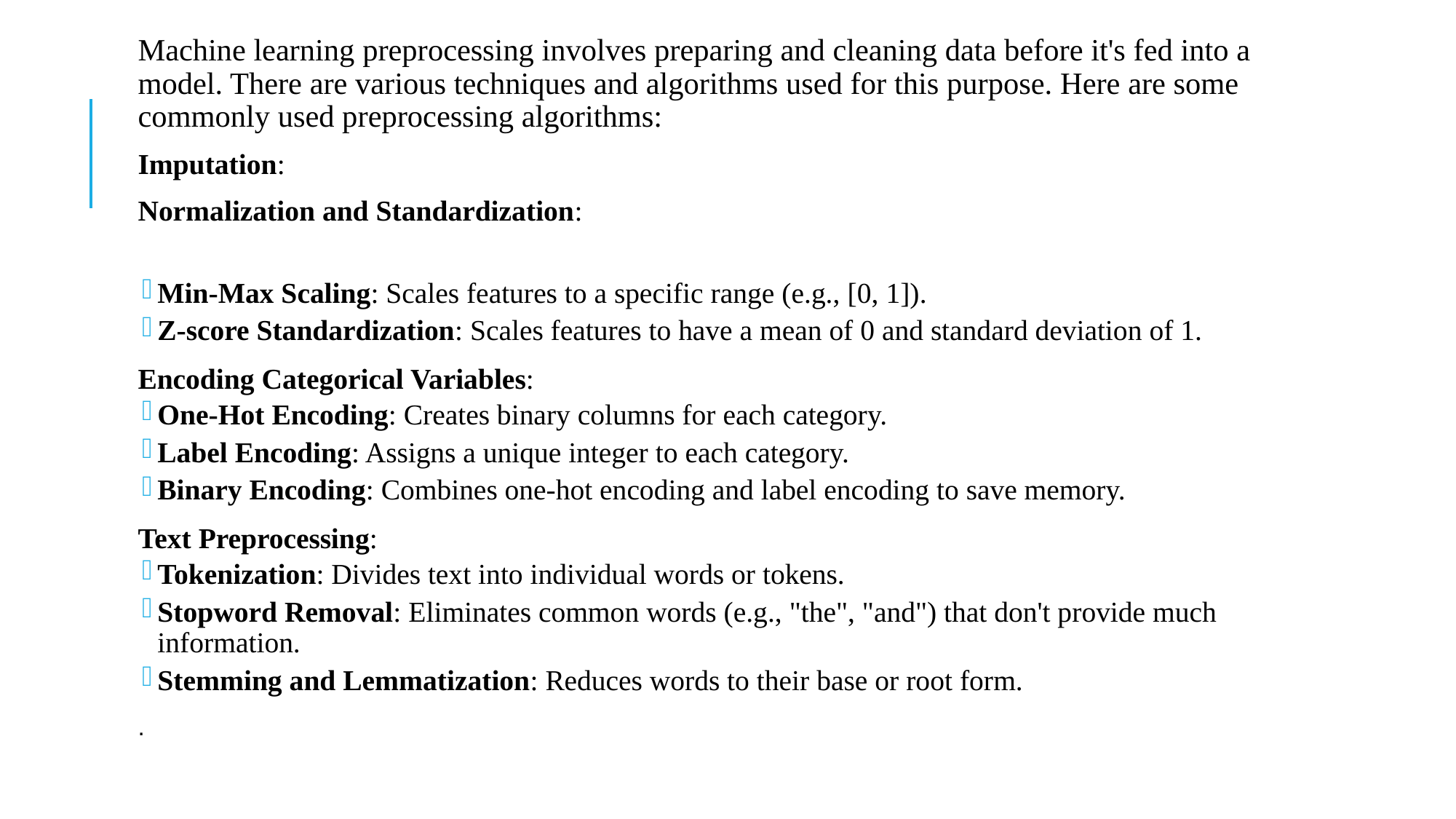

Machine learning preprocessing involves preparing and cleaning data before it's fed into a model. There are various techniques and algorithms used for this purpose. Here are some commonly used preprocessing algorithms:
Imputation:
Normalization and Standardization:

Min-Max Scaling: Scales features to a specific range (e.g., [0, 1]).
Z-score Standardization: Scales features to have a mean of 0 and standard deviation of 1.
Encoding Categorical Variables:
One-Hot Encoding: Creates binary columns for each category.
Label Encoding: Assigns a unique integer to each category.
Binary Encoding: Combines one-hot encoding and label encoding to save memory.
Text Preprocessing:
Tokenization: Divides text into individual words or tokens.
Stopword Removal: Eliminates common words (e.g., "the", "and") that don't provide much information.
Stemming and Lemmatization: Reduces words to their base or root form.
.